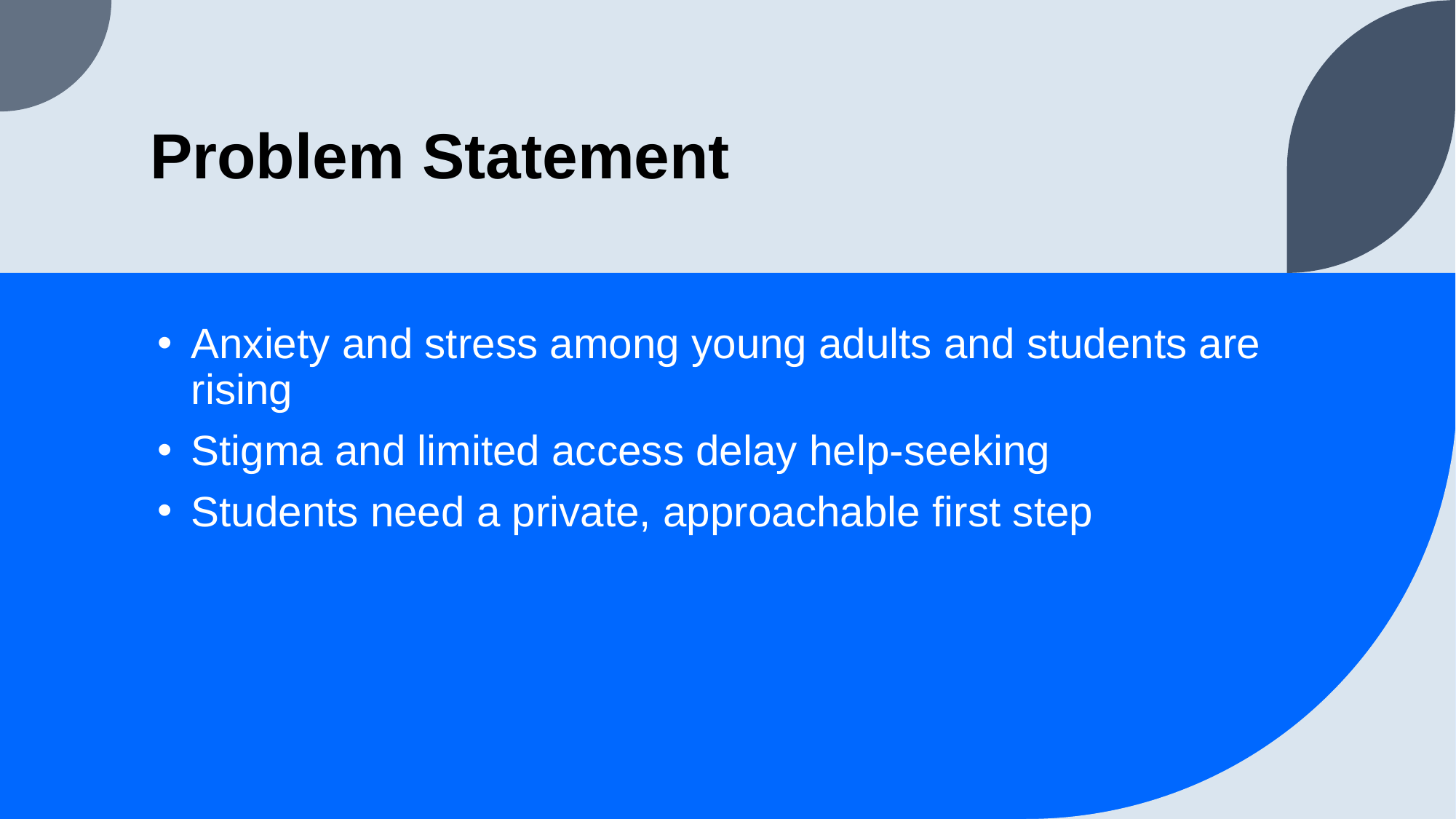

# Problem Statement
Anxiety and stress among young adults and students are rising
Stigma and limited access delay help-seeking
Students need a private, approachable first step